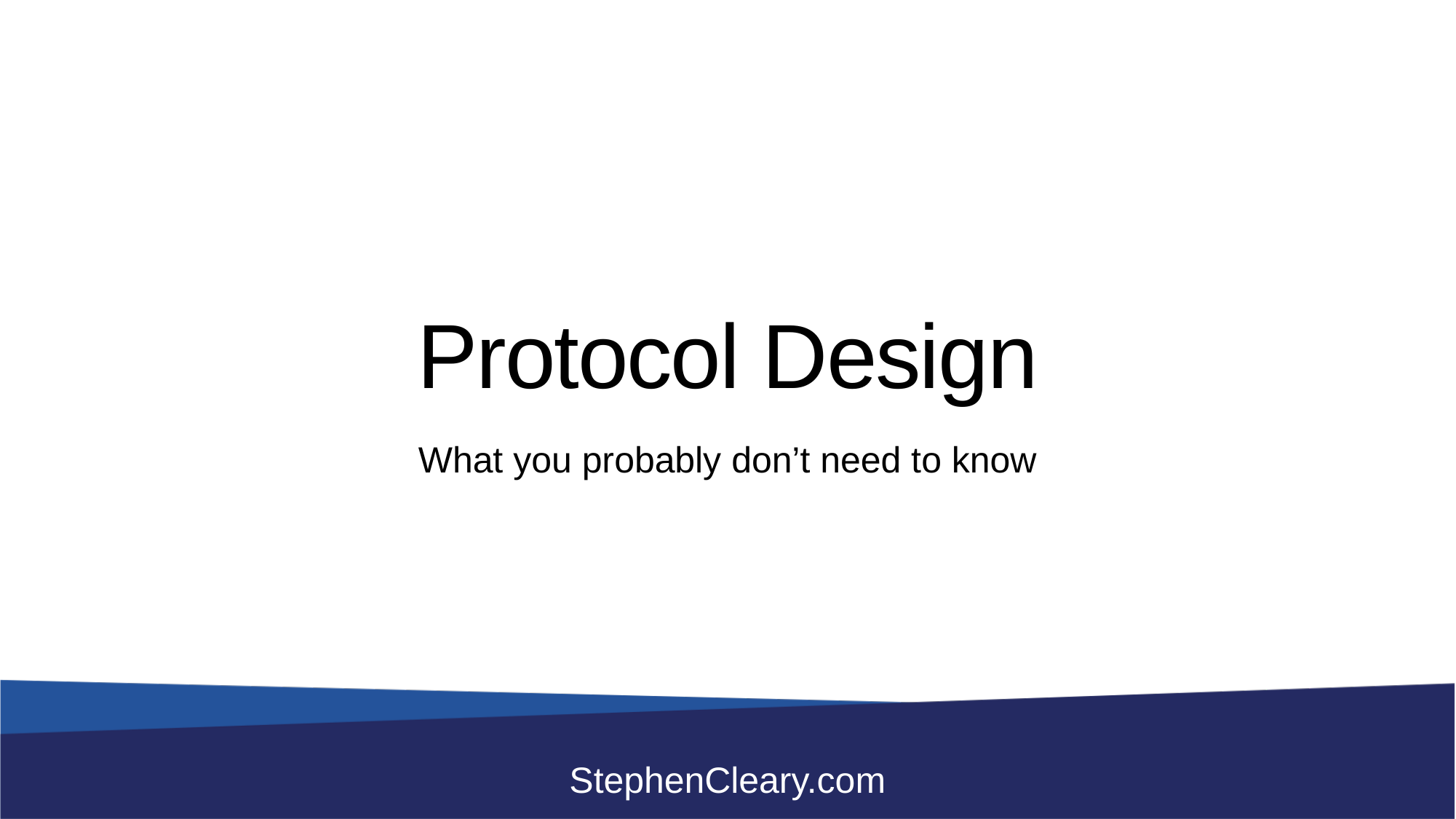

# Protocol Design
What you probably don’t need to know